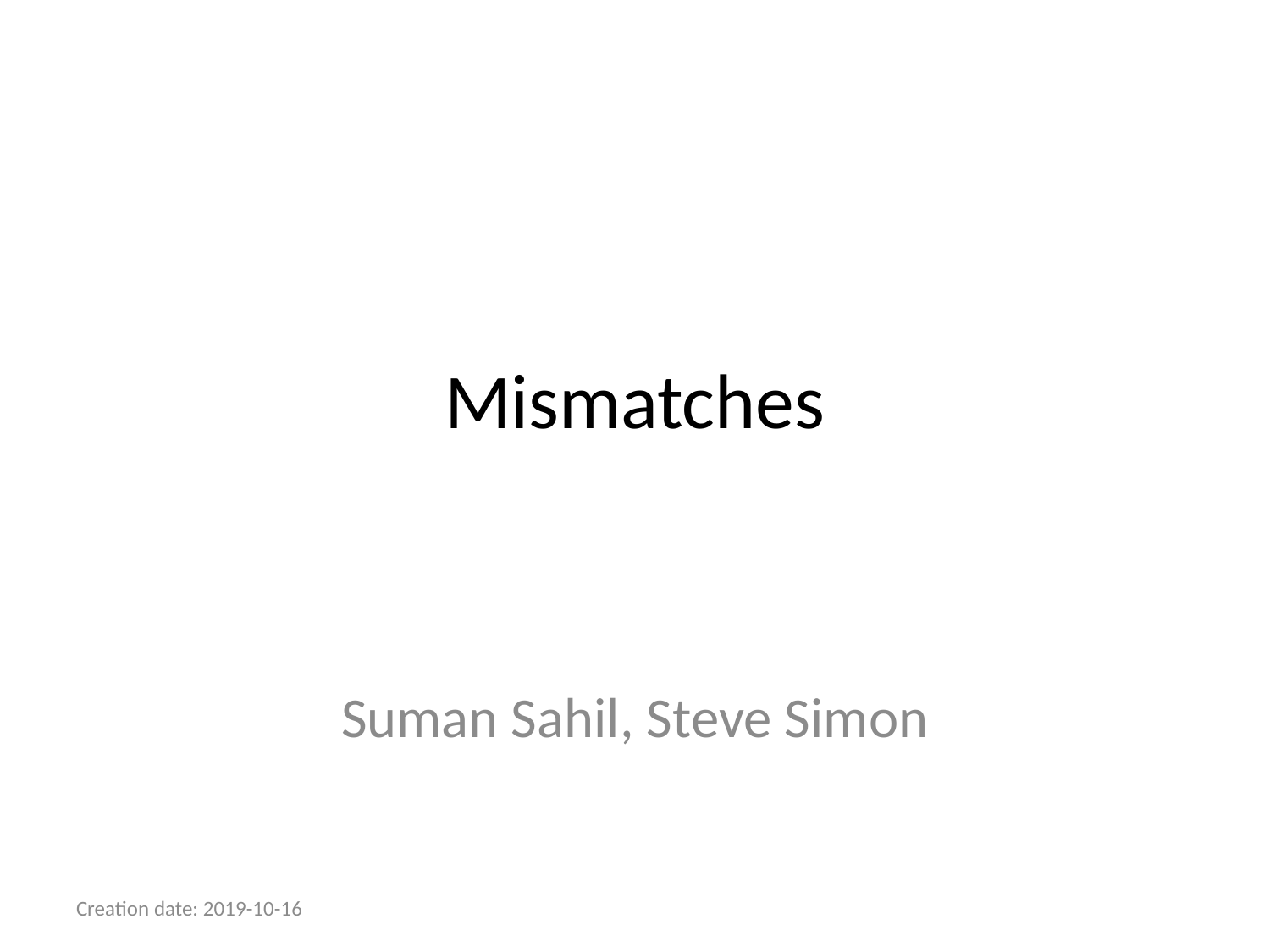

# Mismatches
Suman Sahil, Steve Simon
Creation date: 2019-10-16